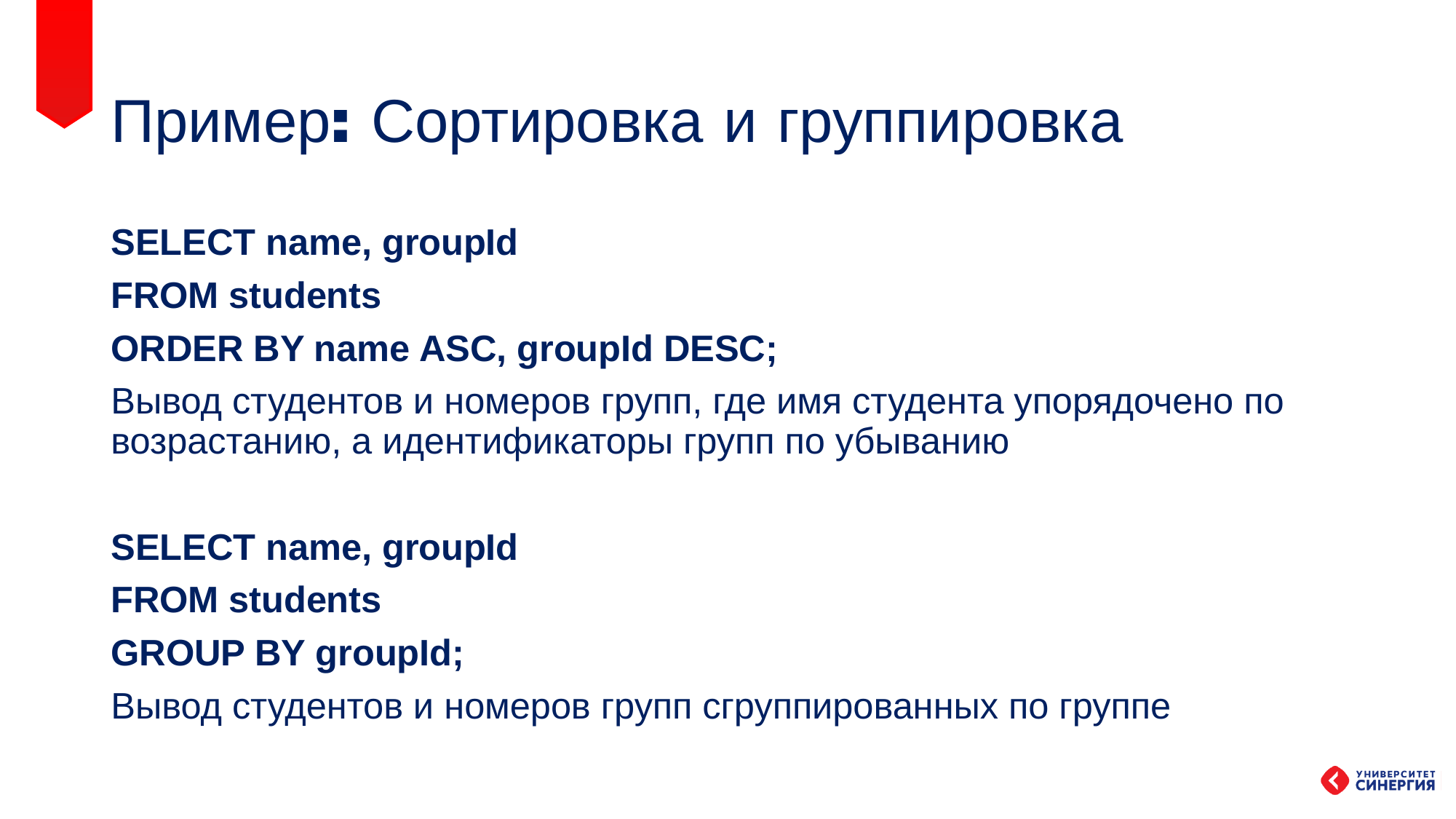

# Пример: Сортировка и группировка
SELECT name, groupId
FROM students
ORDER BY name ASC, groupId DESC;
Вывод студентов и номеров групп, где имя студента упорядочено по возрастанию, а идентификаторы групп по убыванию

SELECT name, groupId
FROM students
GROUP BY groupId;
Вывод студентов и номеров групп сгруппированных по группе